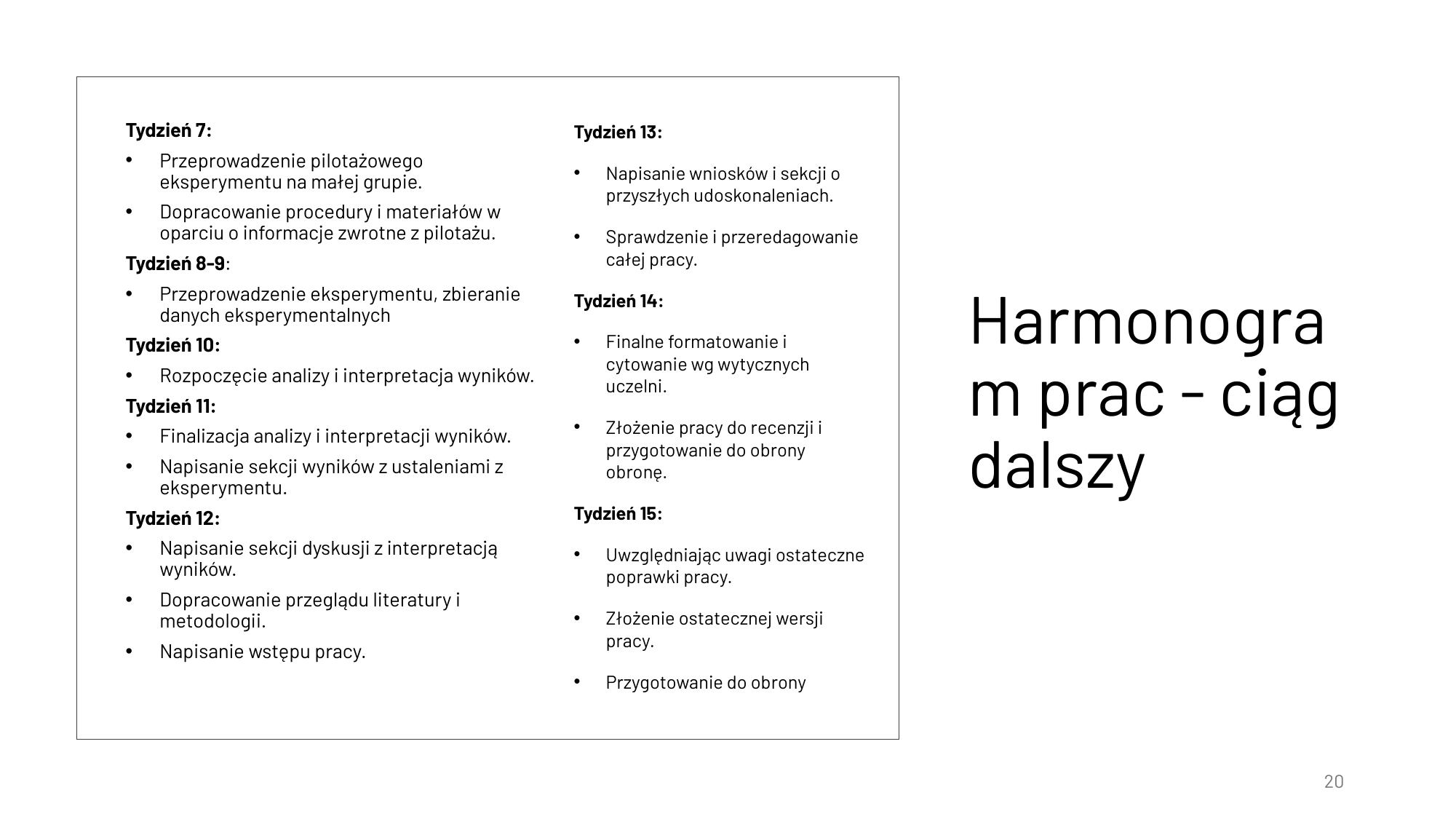

# Harmonogram prac - ciąg dalszy
Tydzień 7:
Przeprowadzenie pilotażowego eksperymentu na małej grupie.
Dopracowanie procedury i materiałów w oparciu o informacje zwrotne z pilotażu.
Tydzień 8-9:
Przeprowadzenie eksperymentu, zbieranie danych eksperymentalnych
Tydzień 10:
Rozpoczęcie analizy i interpretacja wyników.
Tydzień 11:
Finalizacja analizy i interpretacji wyników.
Napisanie sekcji wyników z ustaleniami z eksperymentu.
Tydzień 12:
Napisanie sekcji dyskusji z interpretacją wyników.
Dopracowanie przeglądu literatury i metodologii.
Napisanie wstępu pracy.
Tydzień 13:
Napisanie wniosków i sekcji o przyszłych udoskonaleniach.
Sprawdzenie i przeredagowanie całej pracy.
Tydzień 14:
Finalne formatowanie i cytowanie wg wytycznych uczelni.
Złożenie pracy do recenzji i przygotowanie do obrony obronę.
Tydzień 15:
Uwzględniając uwagi ostateczne poprawki pracy.
Złożenie ostatecznej wersji pracy.
Przygotowanie do obrony
20